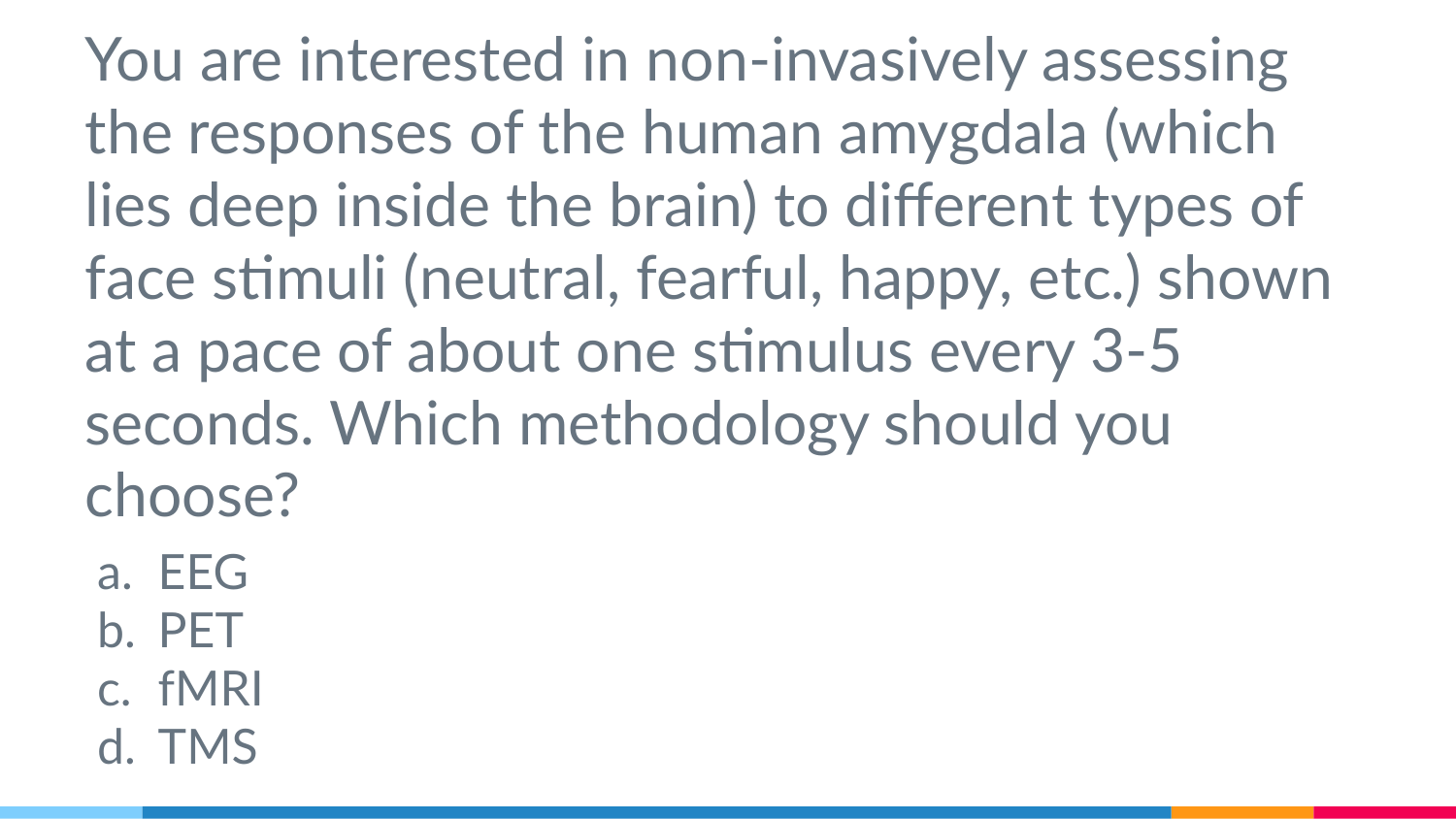

You are interested in non-invasively assessing the responses of the human amygdala (which lies deep inside the brain) to different types of face stimuli (neutral, fearful, happy, etc.) shown at a pace of about one stimulus every 3-5 seconds. Which methodology should you choose?
EEG
PET
fMRI
TMS